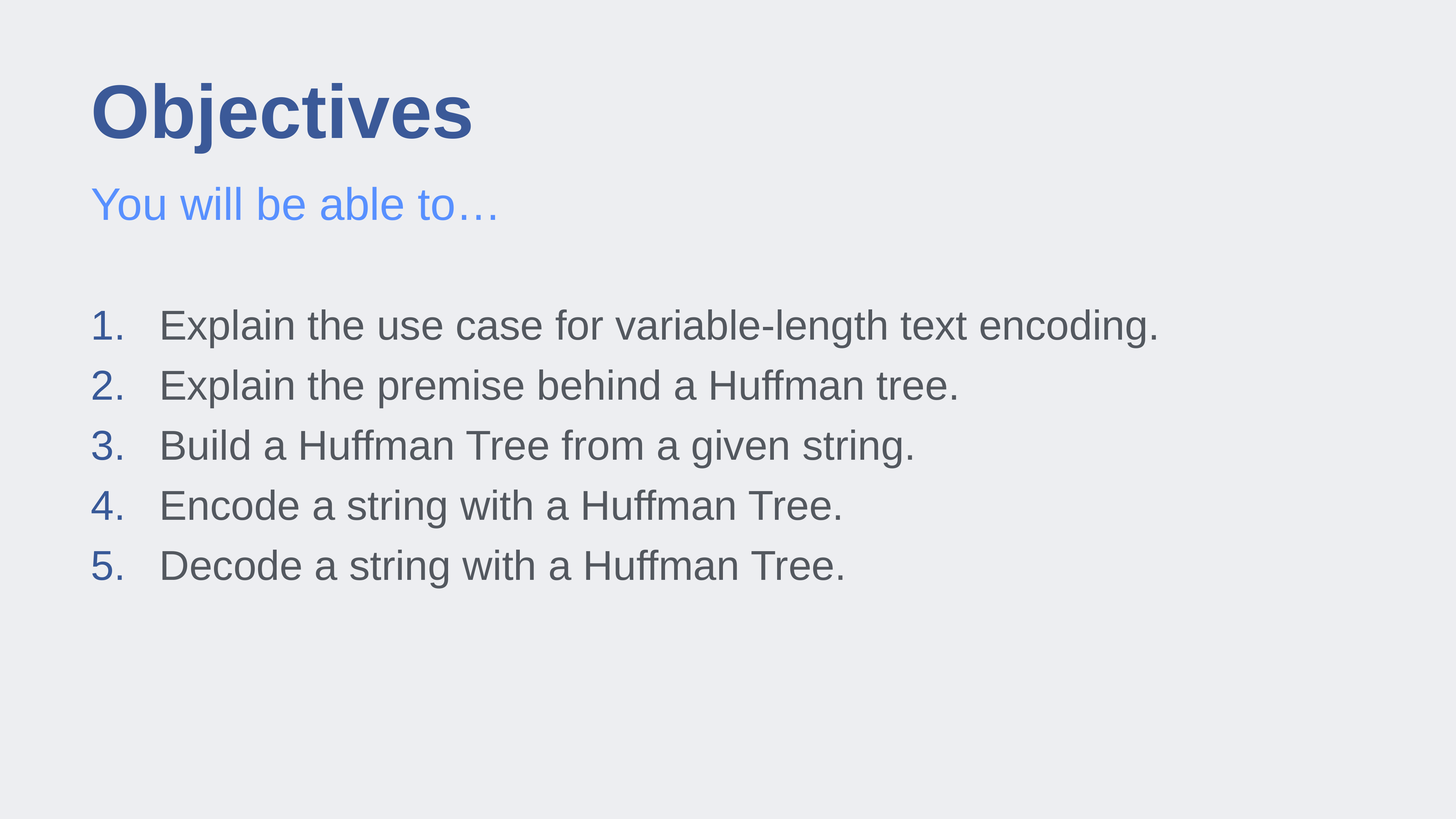

# Objectives
You will be able to…
Explain the use case for variable-length text encoding.
Explain the premise behind a Huffman tree.
Build a Huffman Tree from a given string.
Encode a string with a Huffman Tree.
Decode a string with a Huffman Tree.